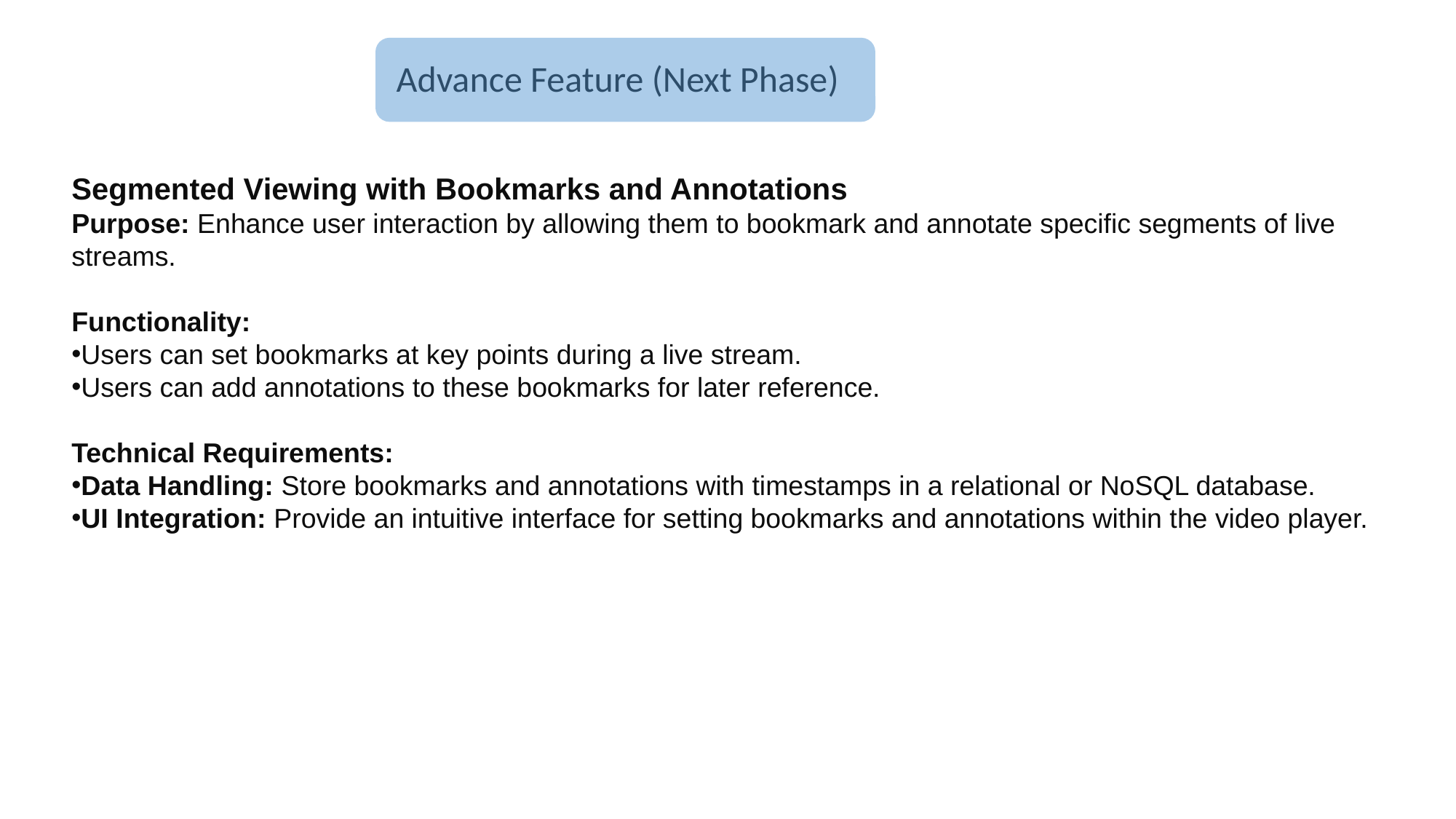

Advance Feature (Next Phase)
Segmented Viewing with Bookmarks and Annotations
Purpose: Enhance user interaction by allowing them to bookmark and annotate specific segments of live streams.

Functionality:
Users can set bookmarks at key points during a live stream.
Users can add annotations to these bookmarks for later reference.

Technical Requirements:
Data Handling: Store bookmarks and annotations with timestamps in a relational or NoSQL database.
UI Integration: Provide an intuitive interface for setting bookmarks and annotations within the video player.